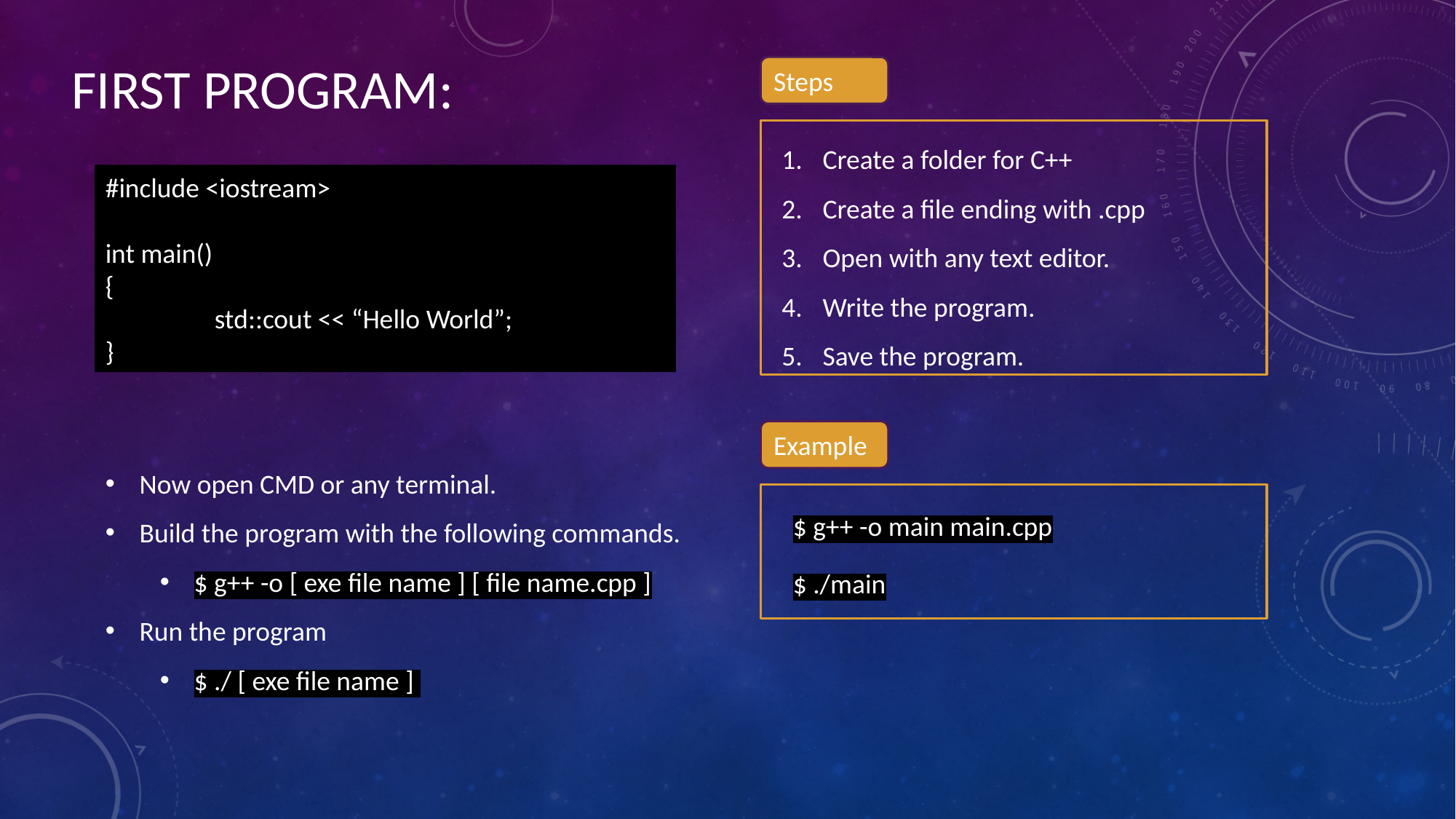

# First program:
Steps
Create a folder for C++
Create a file ending with .cpp
Open with any text editor.
Write the program.
Save the program.

#include <iostream>

int main()
{
	std::cout << “Hello World”;
}
Example
Now open CMD or any terminal.
Build the program with the following commands.
$ g++ -o [ exe file name ] [ file name.cpp ]
Run the program
$ ./ [ exe file name ]

$ g++ -o main main.cpp
$ ./main